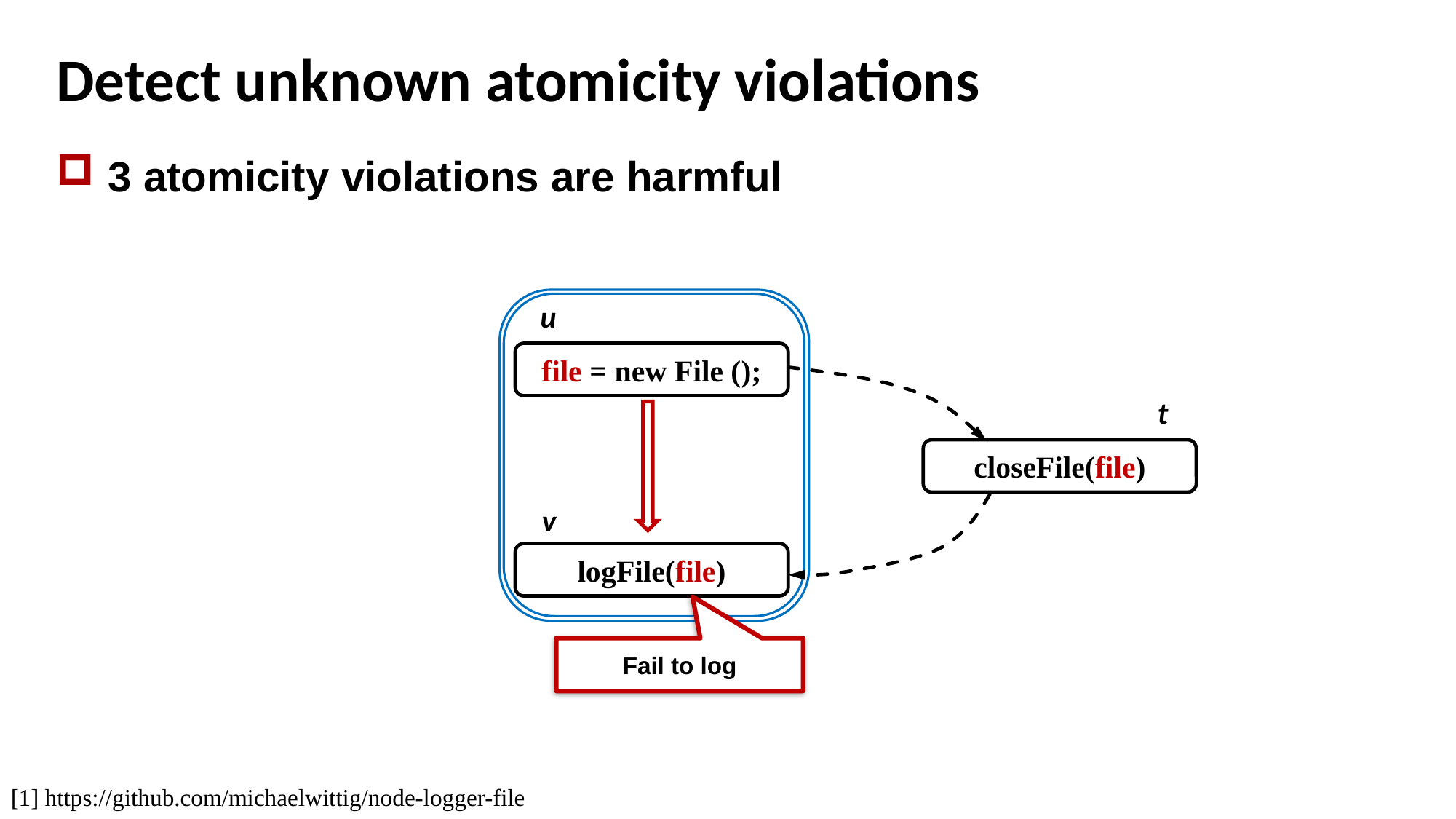

# Detect unknown atomicity violations
3 atomicity violations are harmful

u
file = new File ();

t

closeFile(file)

v
logFile(file)
Fail to log
[1] https://github.com/michaelwittig/node-logger-file